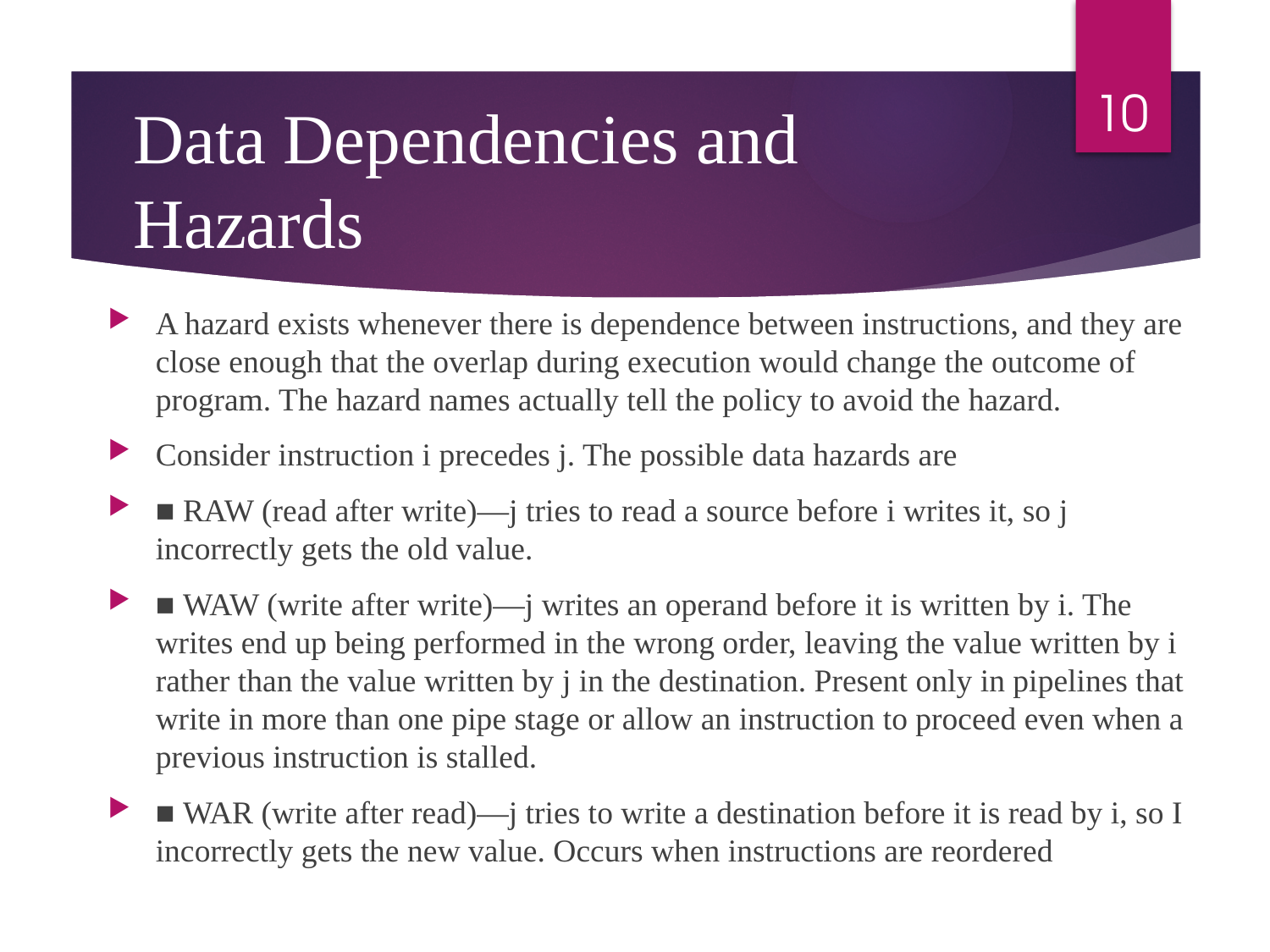

10
# Data Dependencies and Hazards
A hazard exists whenever there is dependence between instructions, and they are close enough that the overlap during execution would change the outcome of program. The hazard names actually tell the policy to avoid the hazard.
Consider instruction i precedes j. The possible data hazards are
■ RAW (read after write)—j tries to read a source before i writes it, so j incorrectly gets the old value.
■ WAW (write after write)—j writes an operand before it is written by i. The writes end up being performed in the wrong order, leaving the value written by i rather than the value written by j in the destination. Present only in pipelines that write in more than one pipe stage or allow an instruction to proceed even when a previous instruction is stalled.
■ WAR (write after read)—j tries to write a destination before it is read by i, so I incorrectly gets the new value. Occurs when instructions are reordered